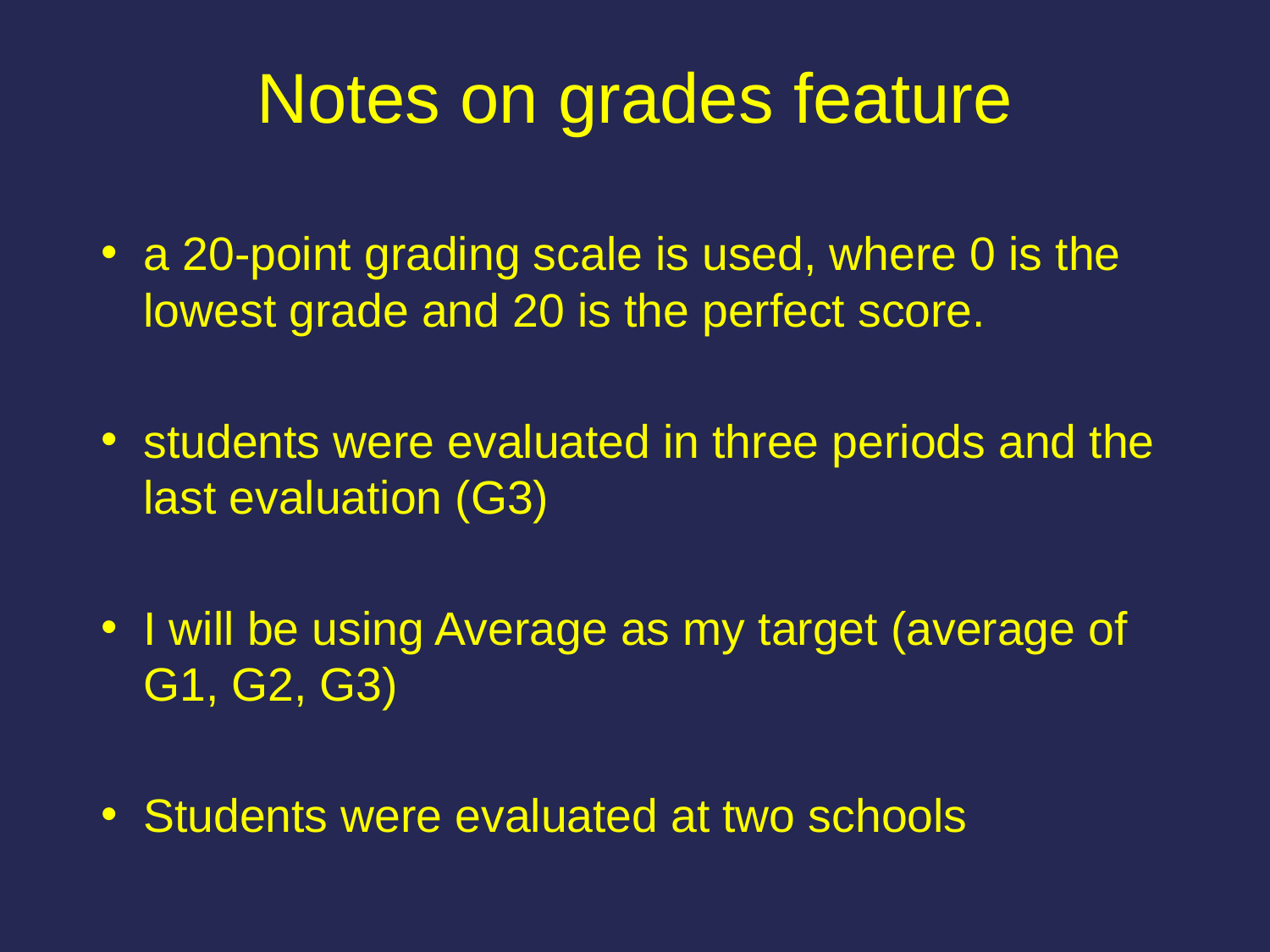

# Notes on grades feature

a 20-point grading scale is used, where 0 is the lowest grade and 20 is the perfect score.

students were evaluated in three periods and the last evaluation (G3)

I will be using Average as my target (average of G1, G2, G3)

Students were evaluated at two schools